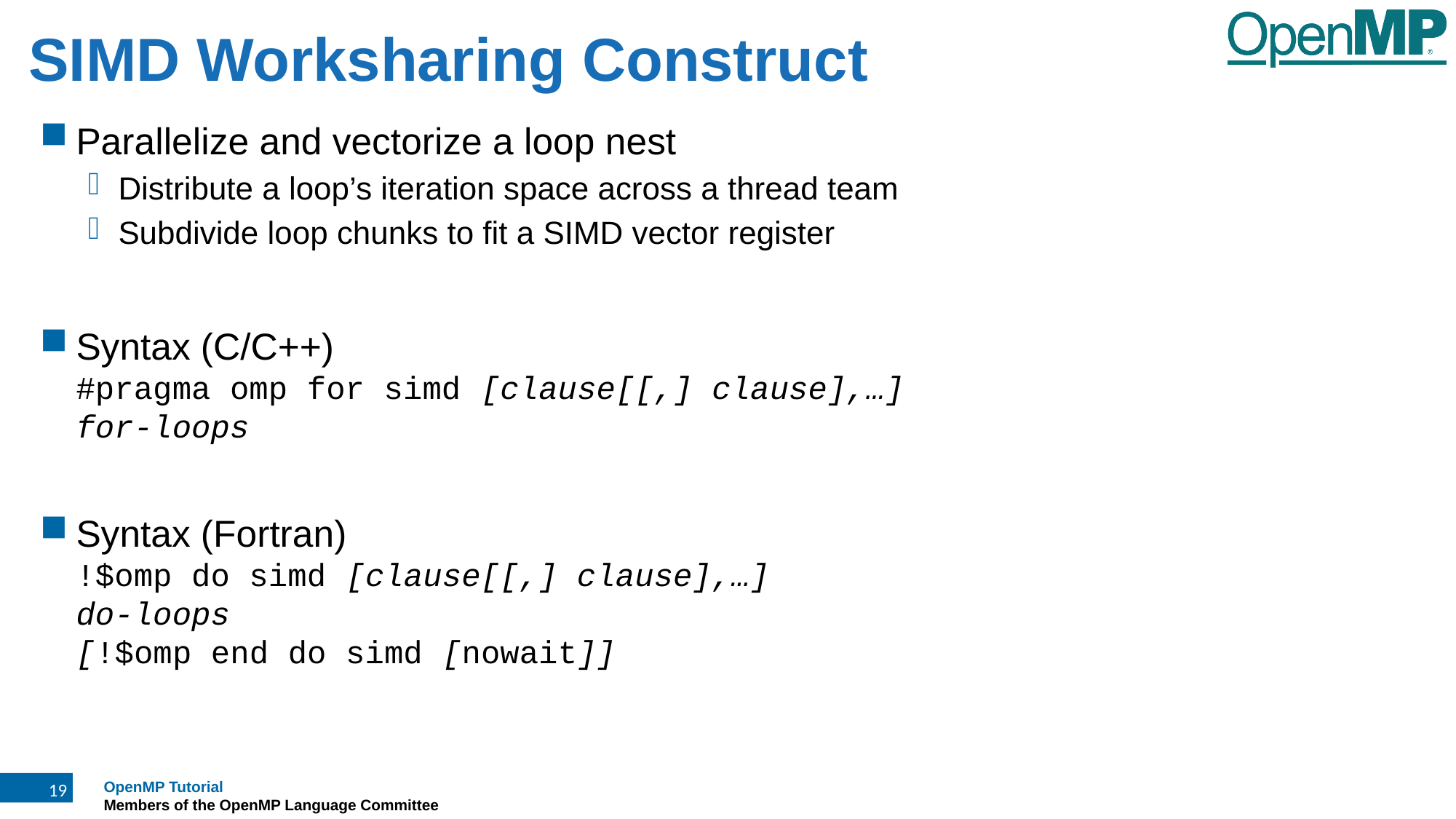

SIMD Worksharing Construct
Parallelize and vectorize a loop nest
Distribute a loop’s iteration space across a thread team
Subdivide loop chunks to fit a SIMD vector register

Syntax (C/C++)
#pragma omp for simd [clause[[,] clause],…]
for-loops

Syntax (Fortran)
!$omp do simd [clause[[,] clause],…]
do-loops
[!$omp end do simd [nowait]]
19